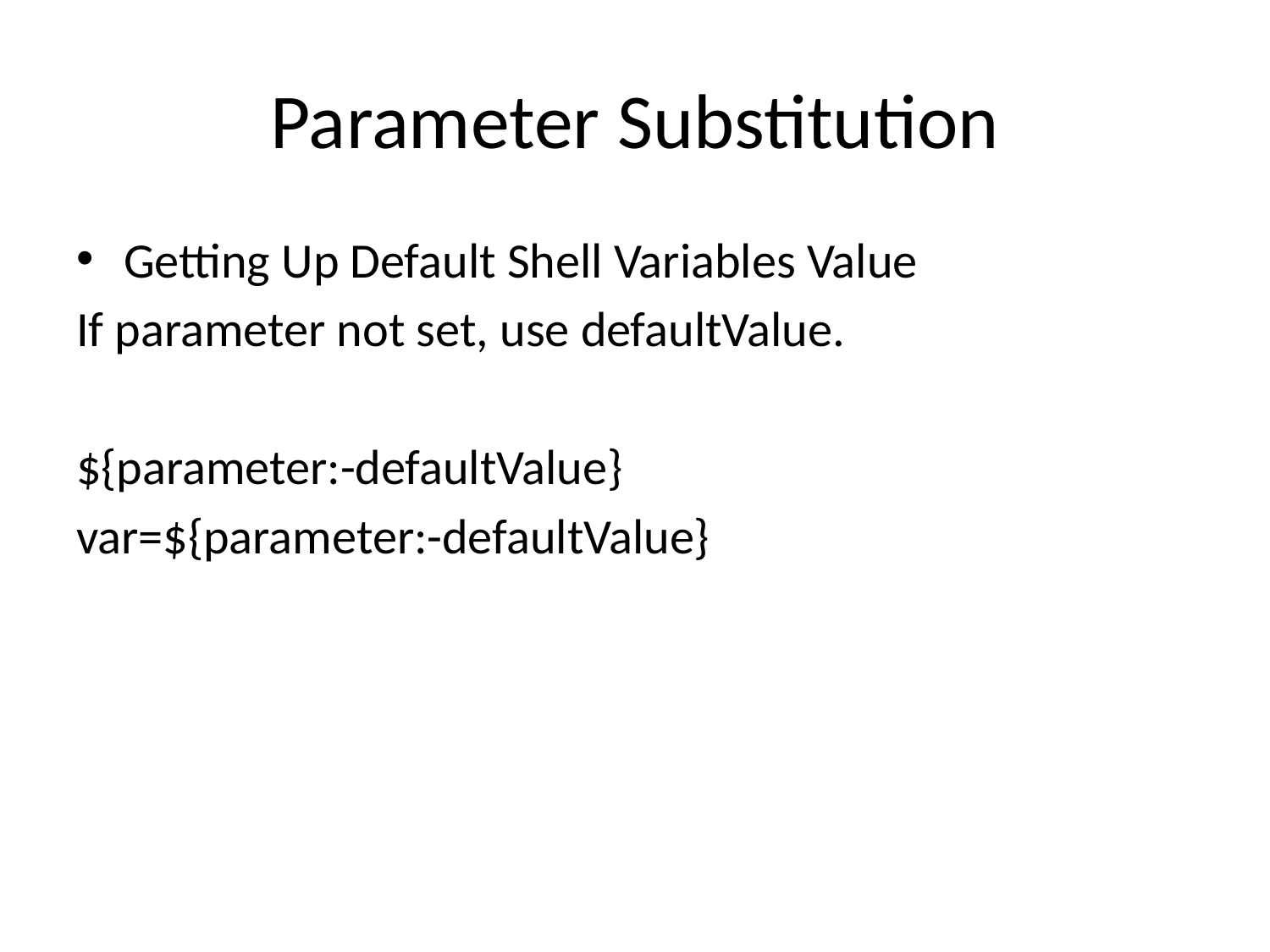

# Parameter Substitution
Getting Up Default Shell Variables Value
If parameter not set, use defaultValue.

${parameter:-defaultValue}
var=${parameter:-defaultValue}